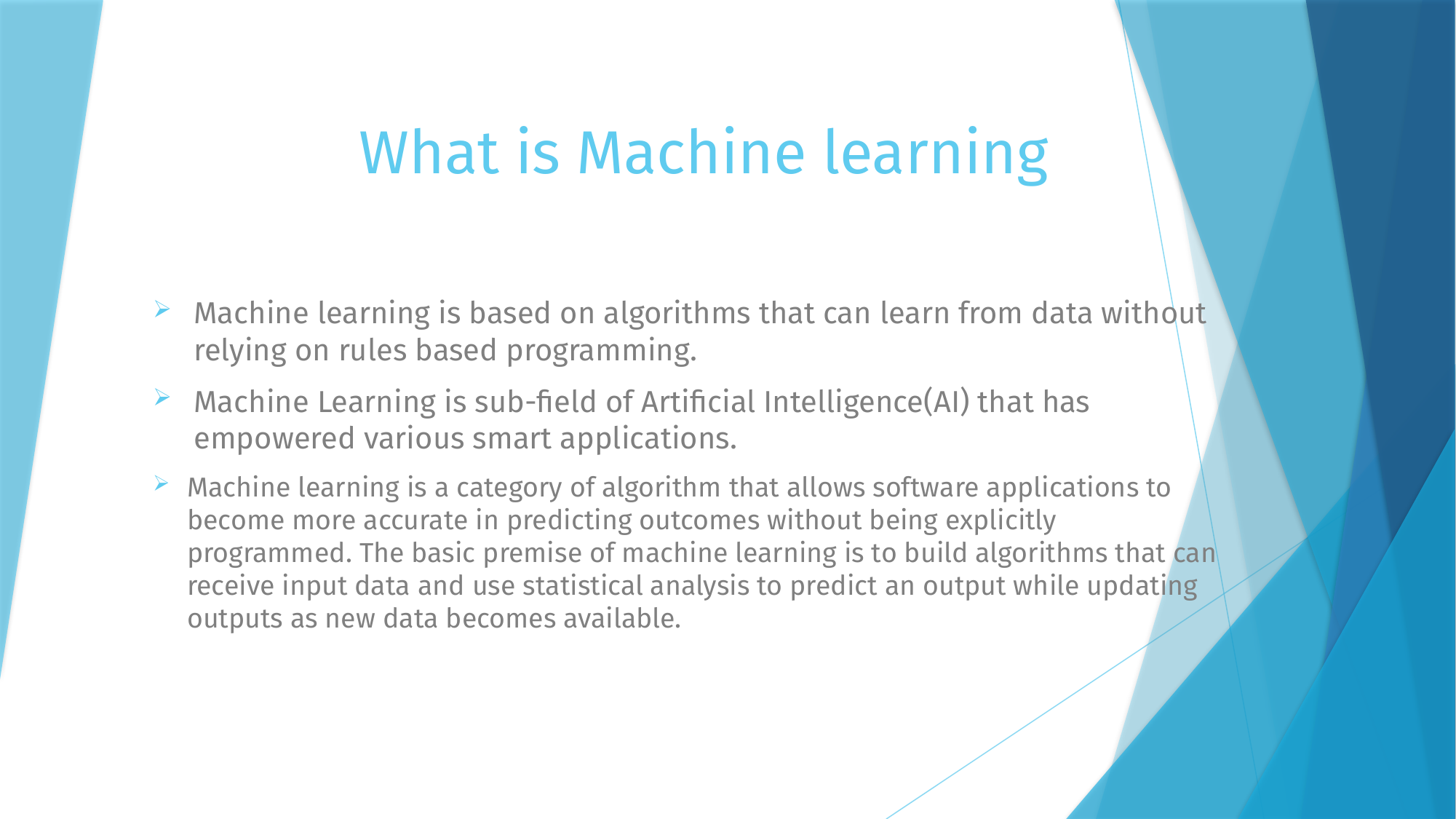

# What is Machine learning

Machine learning is based on algorithms that can learn from data without relying on rules based programming.
Machine Learning is sub-ﬁeld of Artiﬁcial Intelligence(AI) that has empowered various smart applications.
Machine learning is a category of algorithm that allows software applications to become more accurate in predicting outcomes without being explicitly programmed. The basic premise of machine learning is to build algorithms that can receive input data and use statistical analysis to predict an output while updating outputs as new data becomes available.